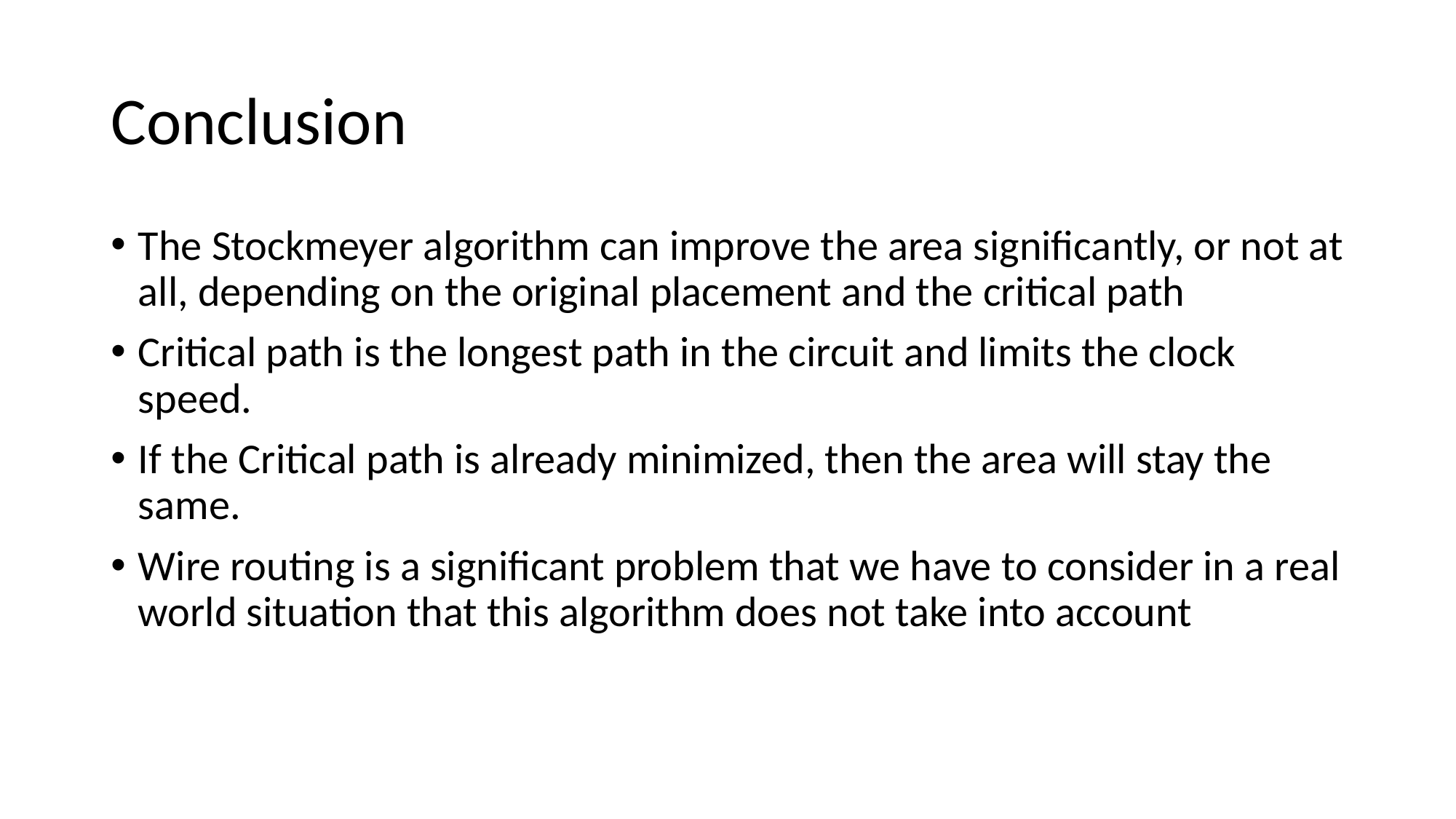

# Conclusion
The Stockmeyer algorithm can improve the area significantly, or not at all, depending on the original placement and the critical path
Critical path is the longest path in the circuit and limits the clock speed.
If the Critical path is already minimized, then the area will stay the same.
Wire routing is a significant problem that we have to consider in a real world situation that this algorithm does not take into account